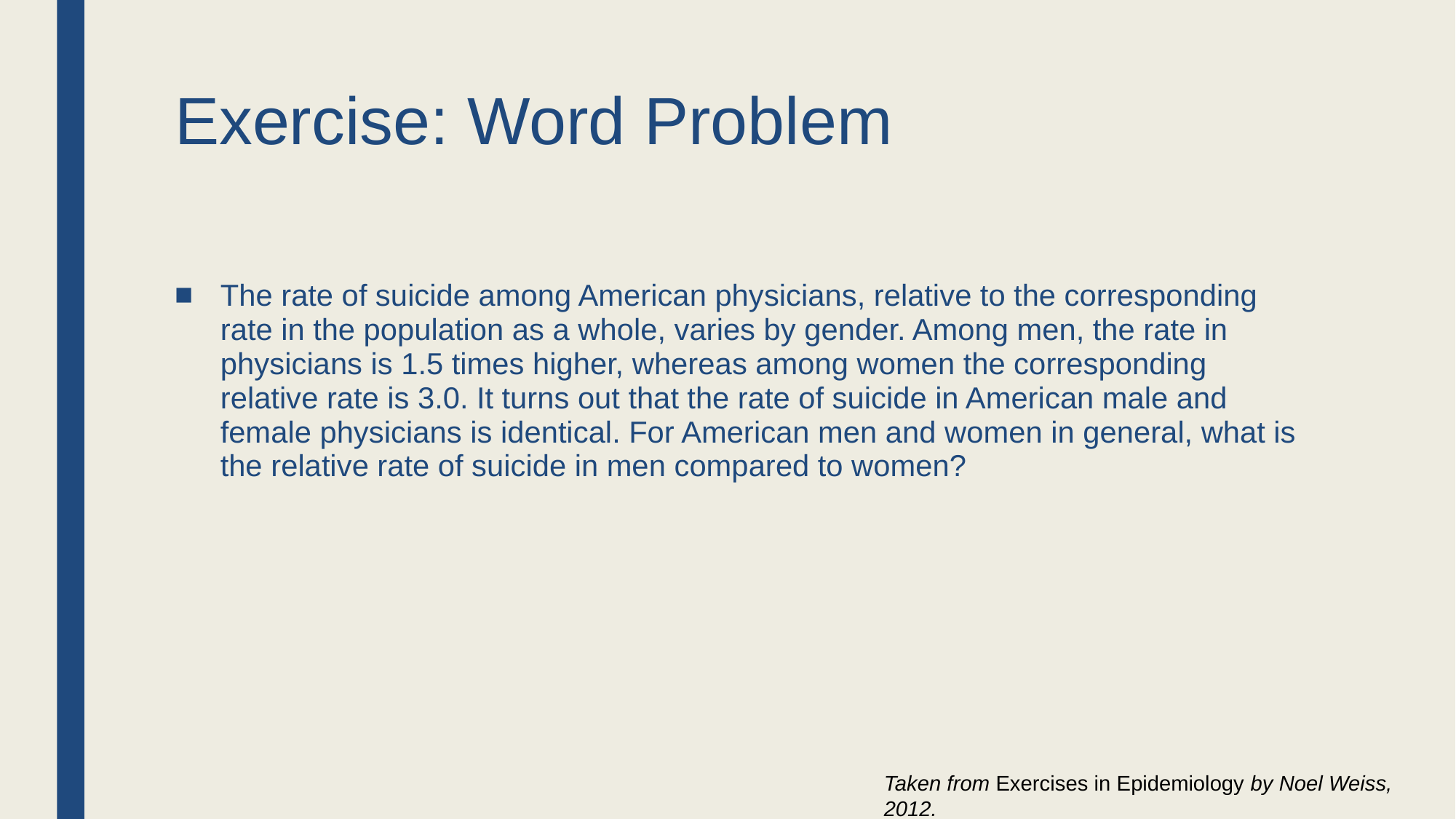

# Exercise: Word Problem
The rate of suicide among American physicians, relative to the corresponding rate in the population as a whole, varies by gender. Among men, the rate in physicians is 1.5 times higher, whereas among women the corresponding relative rate is 3.0. It turns out that the rate of suicide in American male and female physicians is identical. For American men and women in general, what is the relative rate of suicide in men compared to women?

Taken from Exercises in Epidemiology by Noel Weiss, 2012.